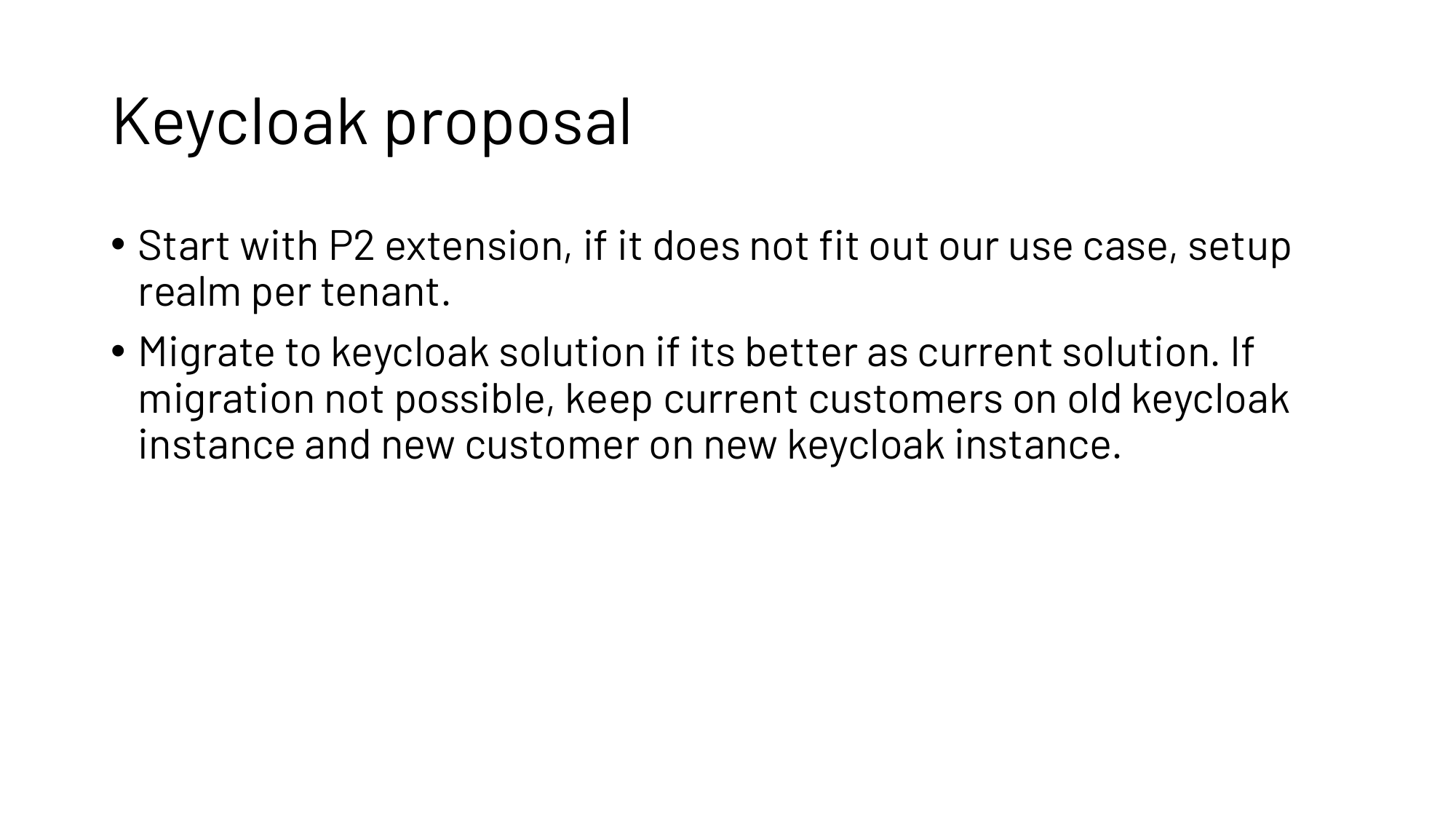

# Keycloak proposal
Start with P2 extension, if it does not fit out our use case, setup realm per tenant.
Migrate to keycloak solution if its better as current solution. If migration not possible, keep current customers on old keycloak instance and new customer on new keycloak instance.